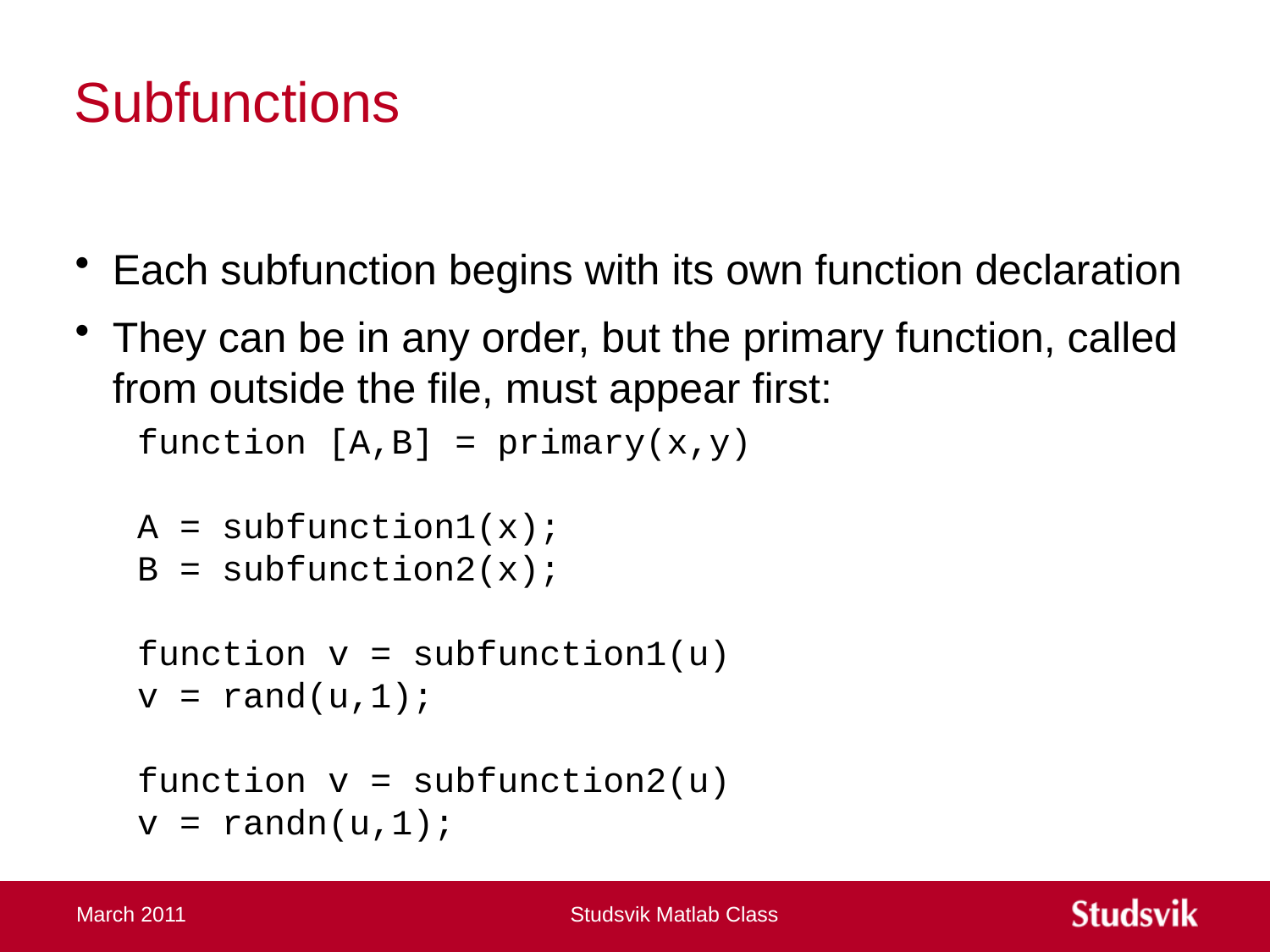

# Subfunctions
Each subfunction begins with its own function declaration
They can be in any order, but the primary function, called from outside the file, must appear first:
function [A,B] = primary(x,y)
A = subfunction1(x);
B = subfunction2(x);
function v = subfunction1(u)
v = rand(u,1);
function v = subfunction2(u)
v = randn(u,1);
March 2011
Studsvik Matlab Class